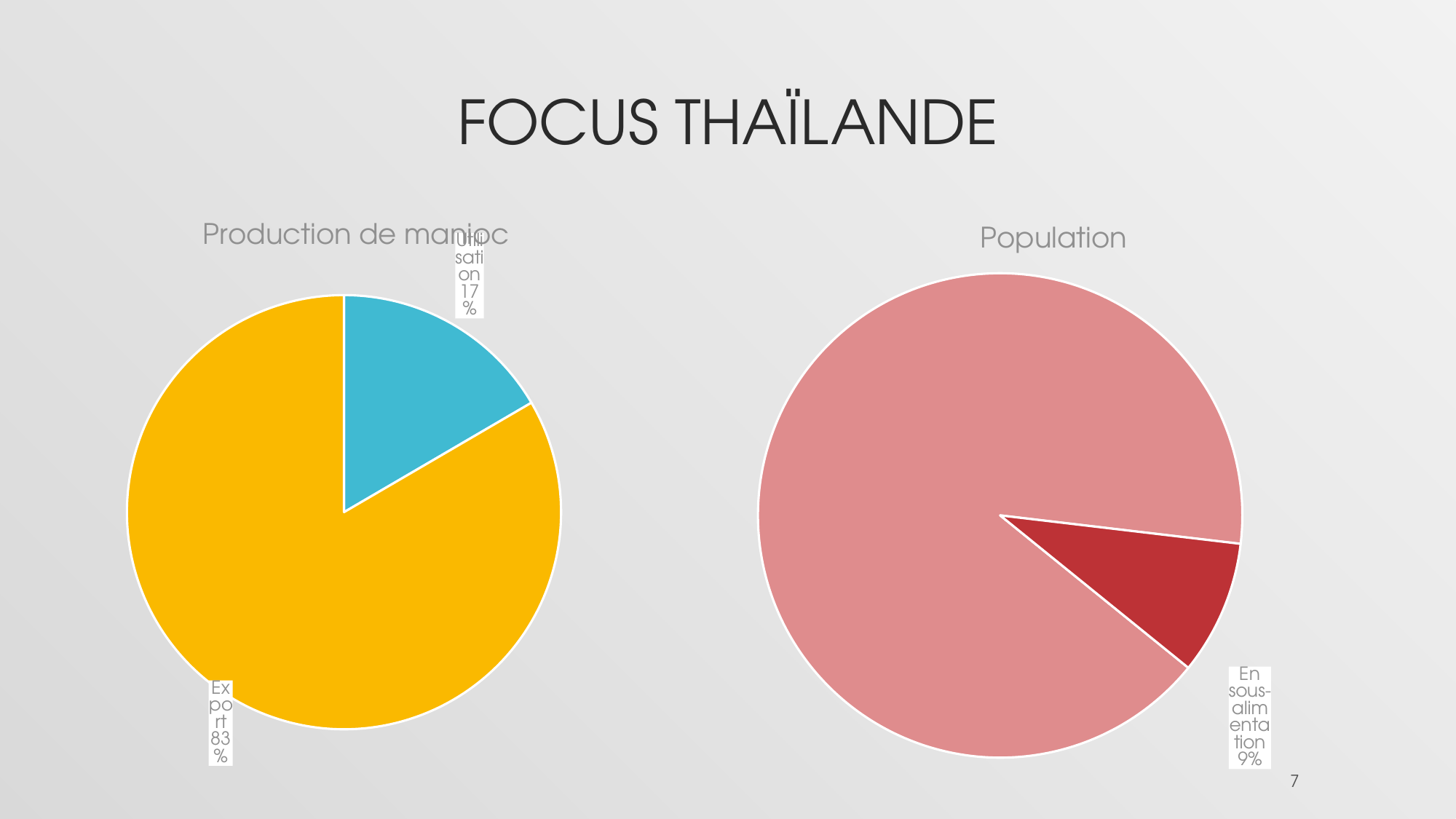

# Focus Thaïlande

### Chart: Production de manioc

| Category | Production |
|---|---|
| Utilisation | 5014.0 |
| Export | 25214.0 |

### Chart: Population

| Category | Population |
|---|---|
| Population | 63.00981 |
| En sous-alimentation | 6.2 |
7